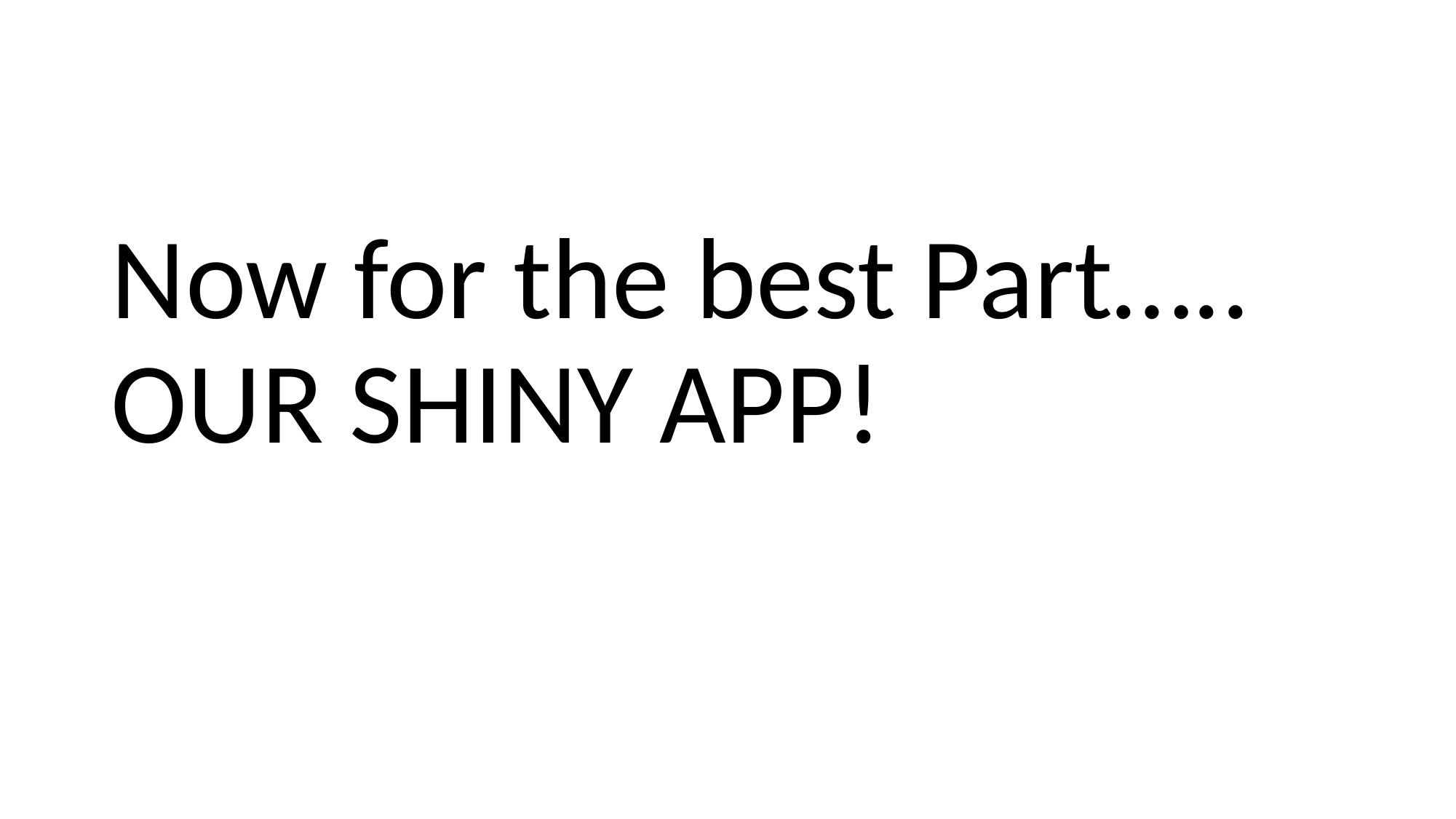

# Now for the best Part….. OUR SHINY APP!